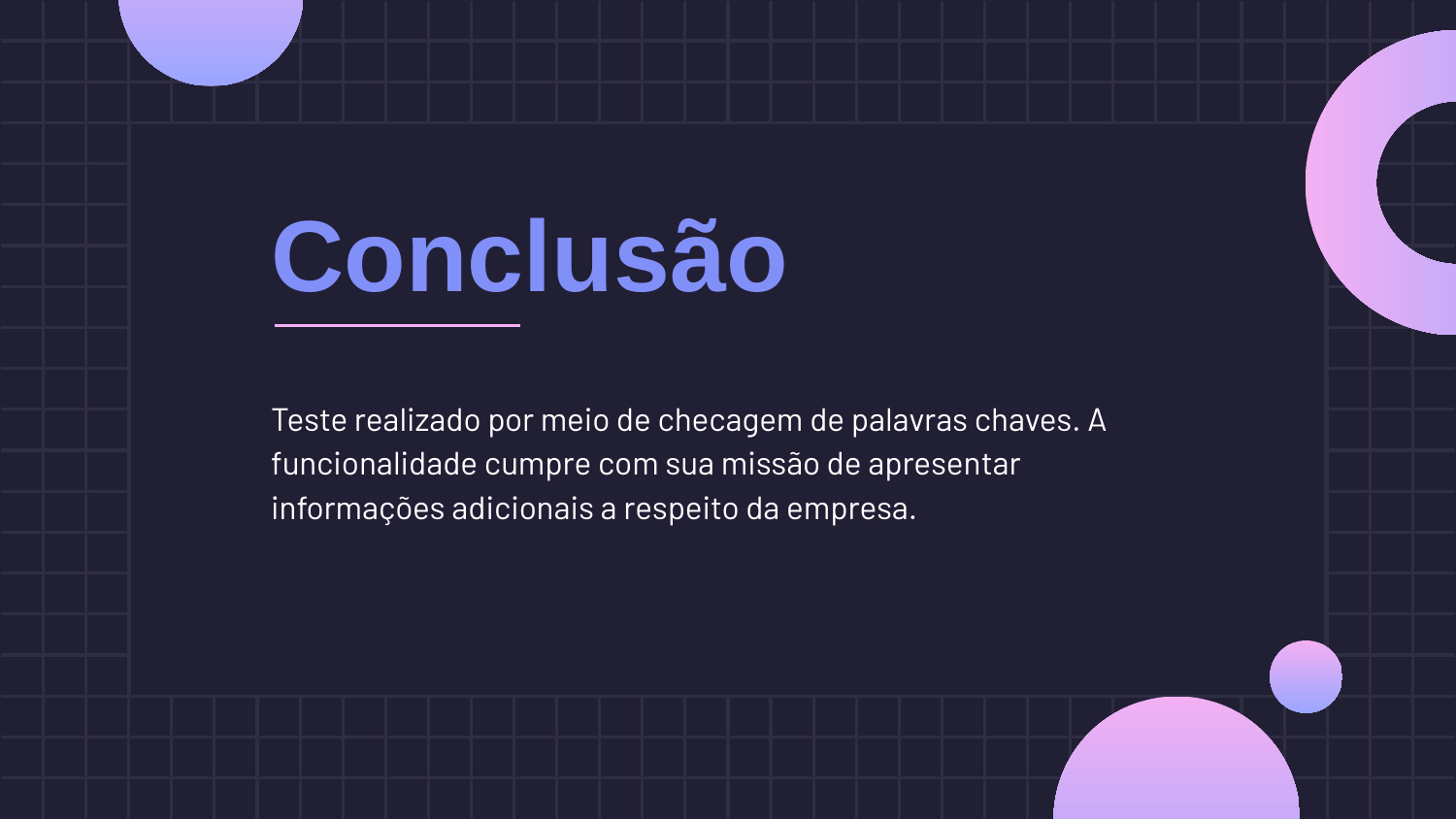

# Conclusão
Teste realizado por meio de checagem de palavras chaves. A funcionalidade cumpre com sua missão de apresentar informações adicionais a respeito da empresa.